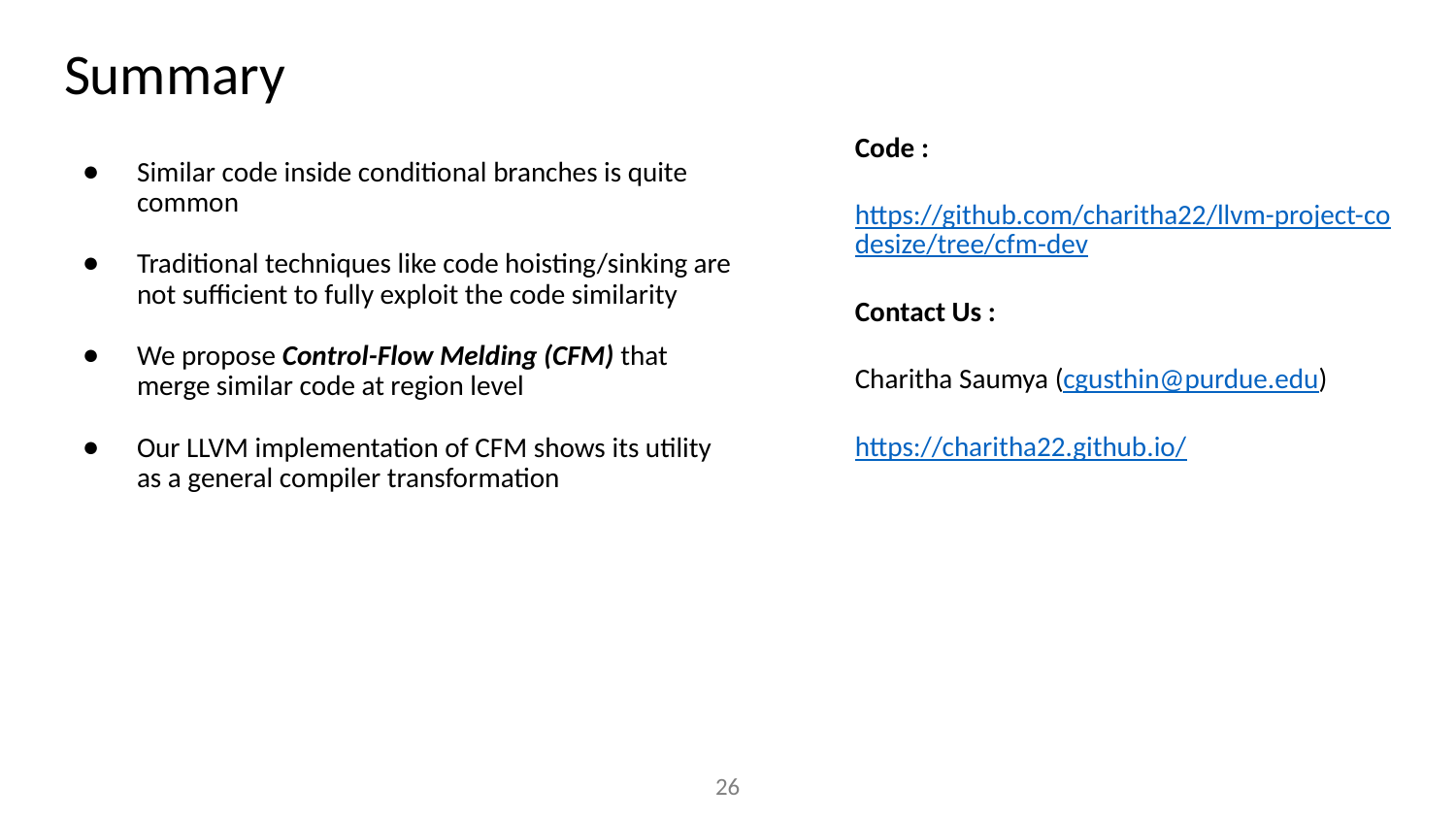

# Summary
Code :

https://github.com/charitha22/llvm-project-codesize/tree/cfm-dev

Contact Us :

Charitha Saumya (cgusthin@purdue.edu)

https://charitha22.github.io/

Similar code inside conditional branches is quite common

Traditional techniques like code hoisting/sinking are not sufficient to fully exploit the code similarity

We propose Control-Flow Melding (CFM) that merge similar code at region level

Our LLVM implementation of CFM shows its utility as a general compiler transformation
26